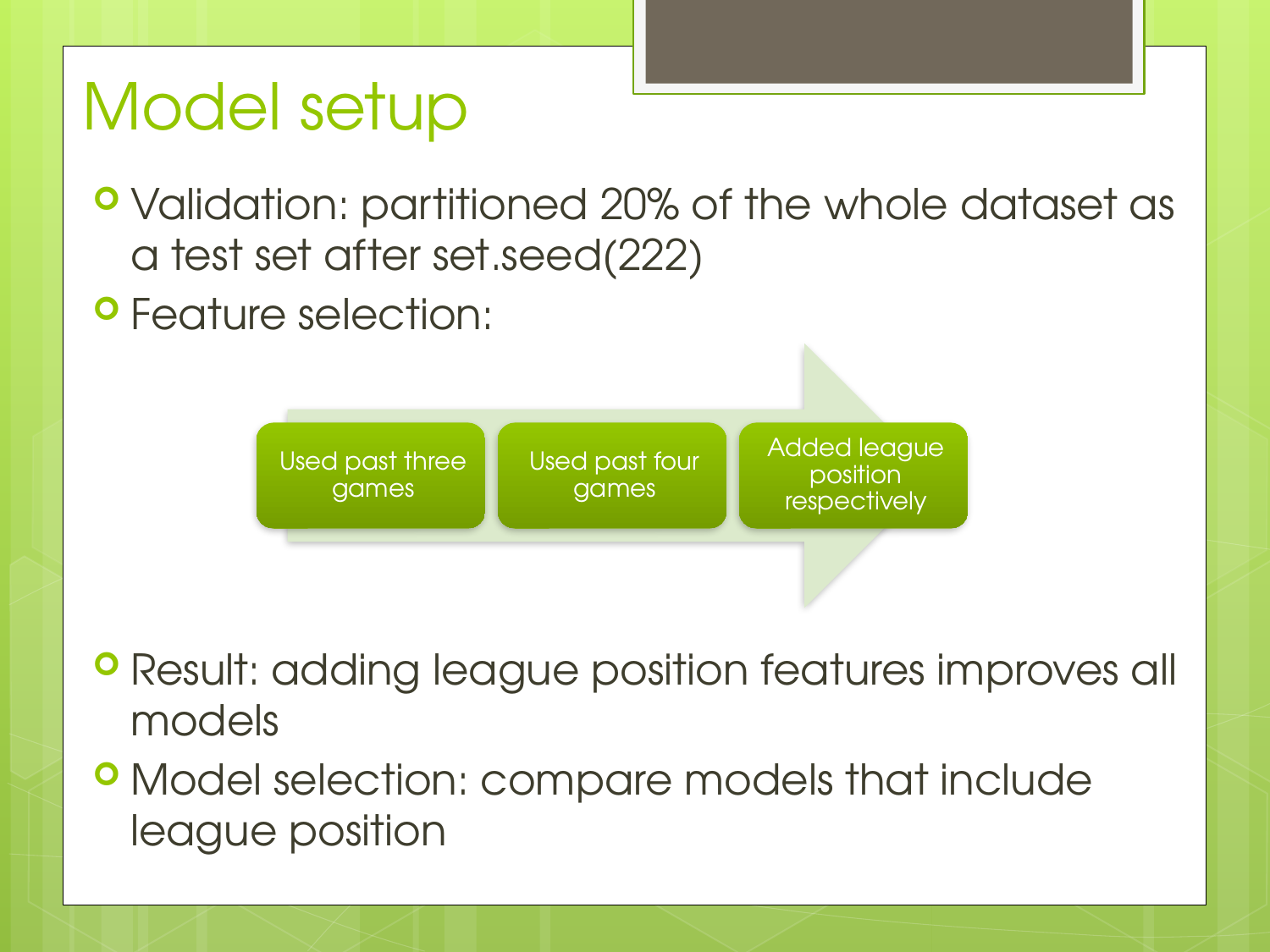

# Model setup
Validation: partitioned 20% of the whole dataset as a test set after set.seed(222)
Feature selection:

Result: adding league position features improves all models
Model selection: compare models that include league position
Used past three games
Used past four games
Added league position respectively